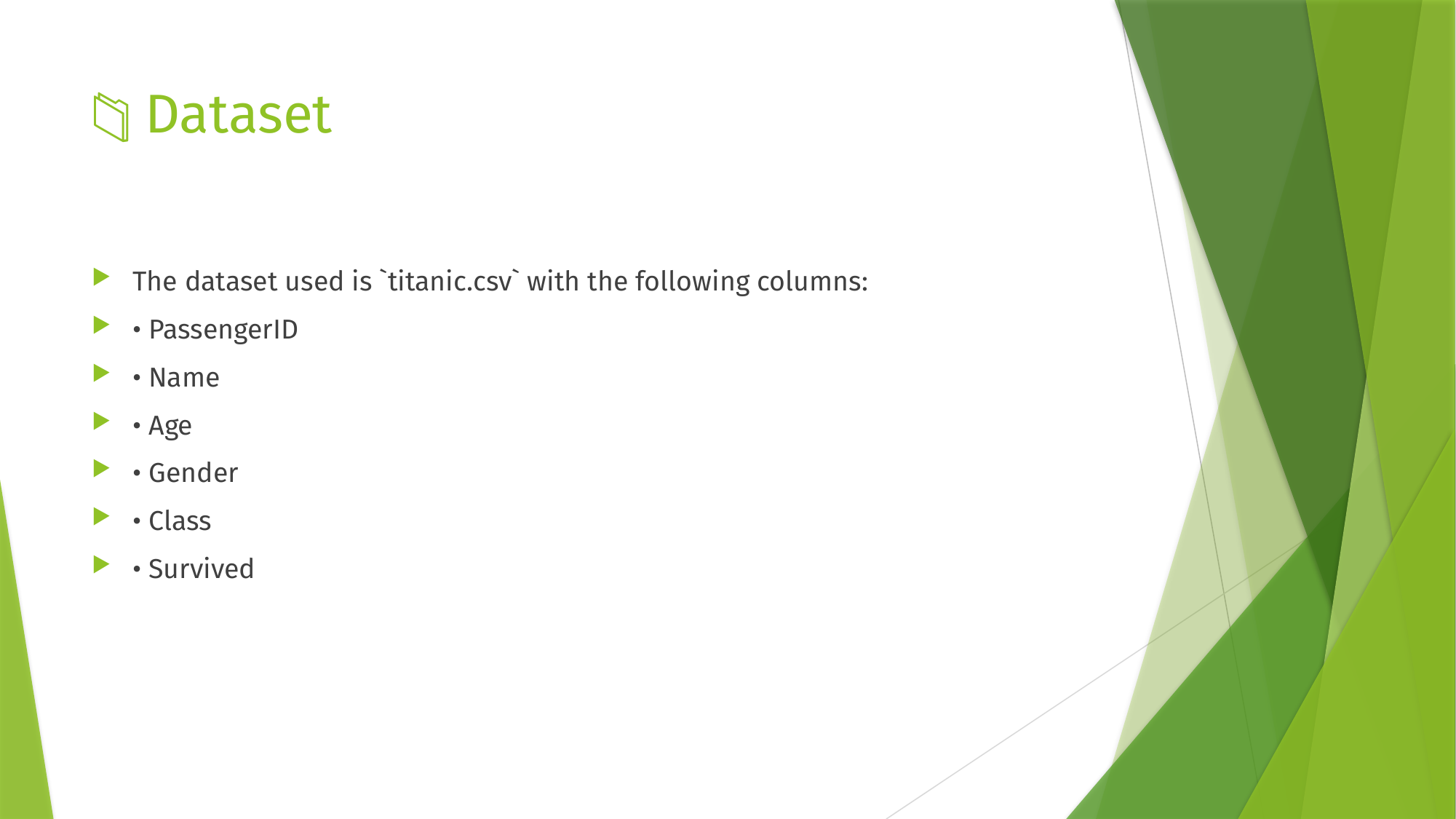

# 📁 Dataset
The dataset used is `titanic.csv` with the following columns:
• PassengerID
• Name
• Age
• Gender
• Class
• Survived